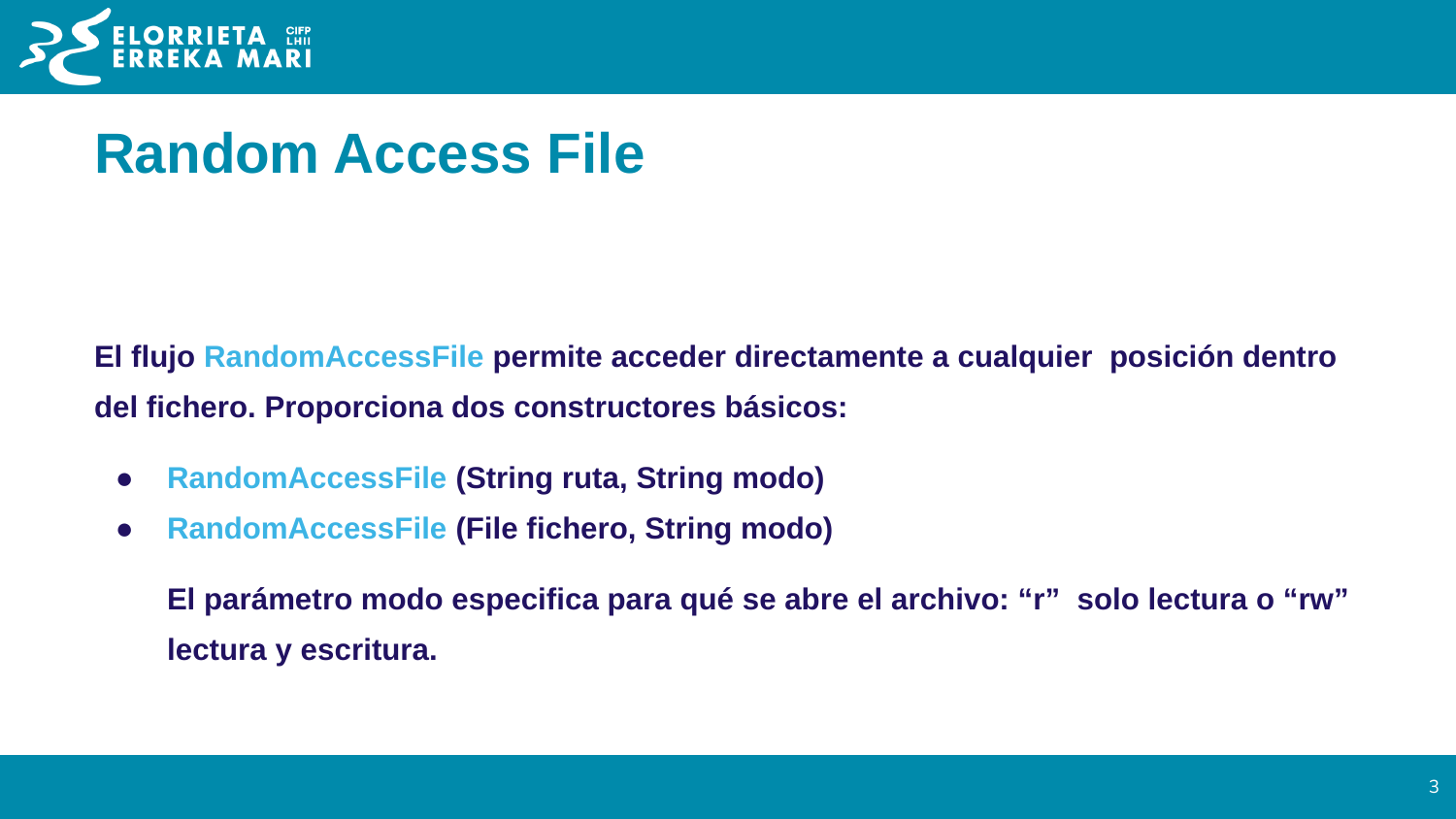

# Random Access File
El flujo RandomAccessFile permite acceder directamente a cualquier  posición dentro del fichero. Proporciona dos constructores básicos:
RandomAccessFile (String ruta, String modo)
RandomAccessFile (File fichero, String modo)
El parámetro modo especifica para qué se abre el archivo: “r”  solo lectura o “rw” lectura y escritura.
3